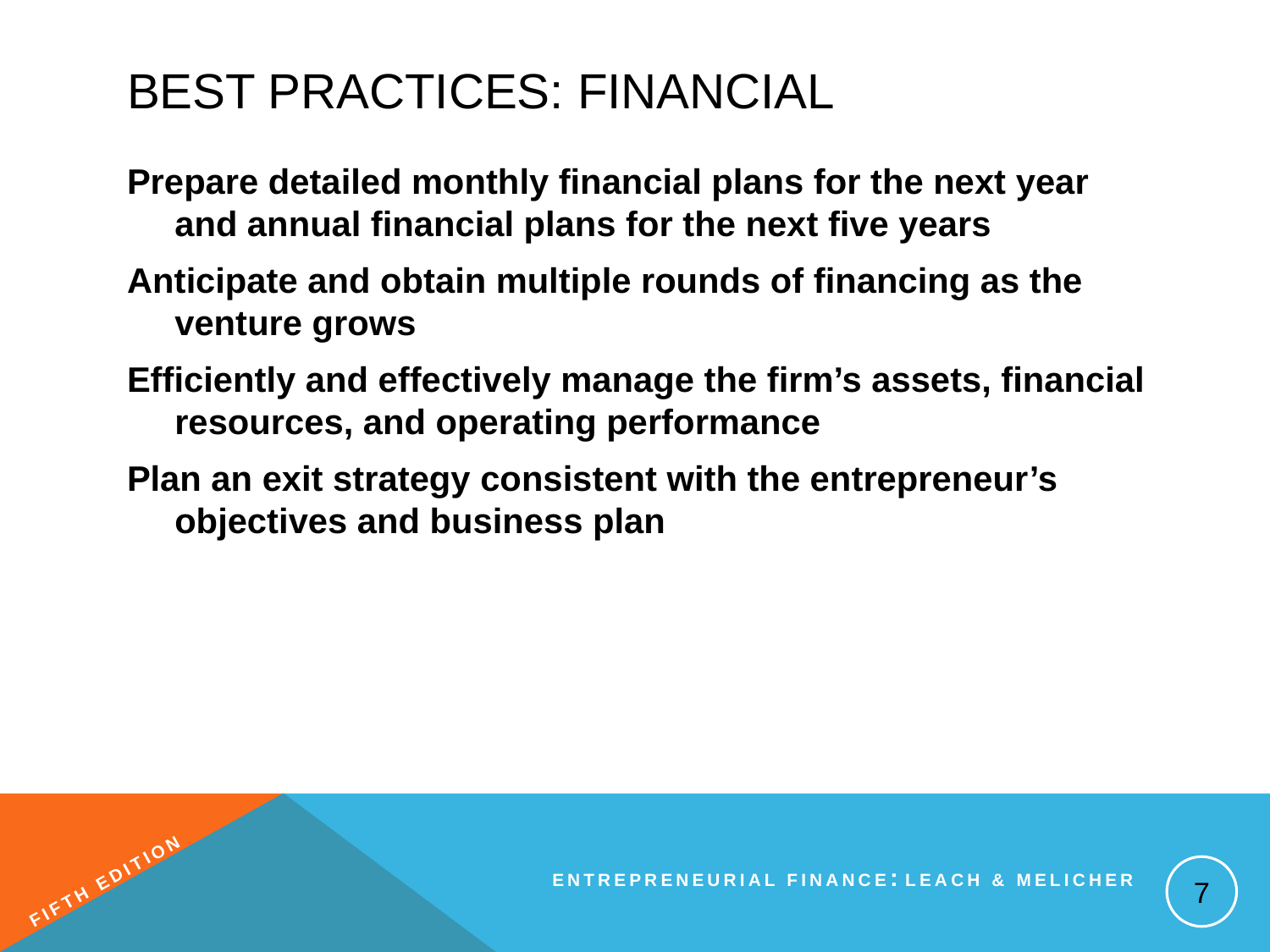

# Best Practices: Financial
Prepare detailed monthly financial plans for the next year and annual financial plans for the next five years
Anticipate and obtain multiple rounds of financing as the venture grows
Efficiently and effectively manage the firm’s assets, financial resources, and operating performance
Plan an exit strategy consistent with the entrepreneur’s objectives and business plan
7